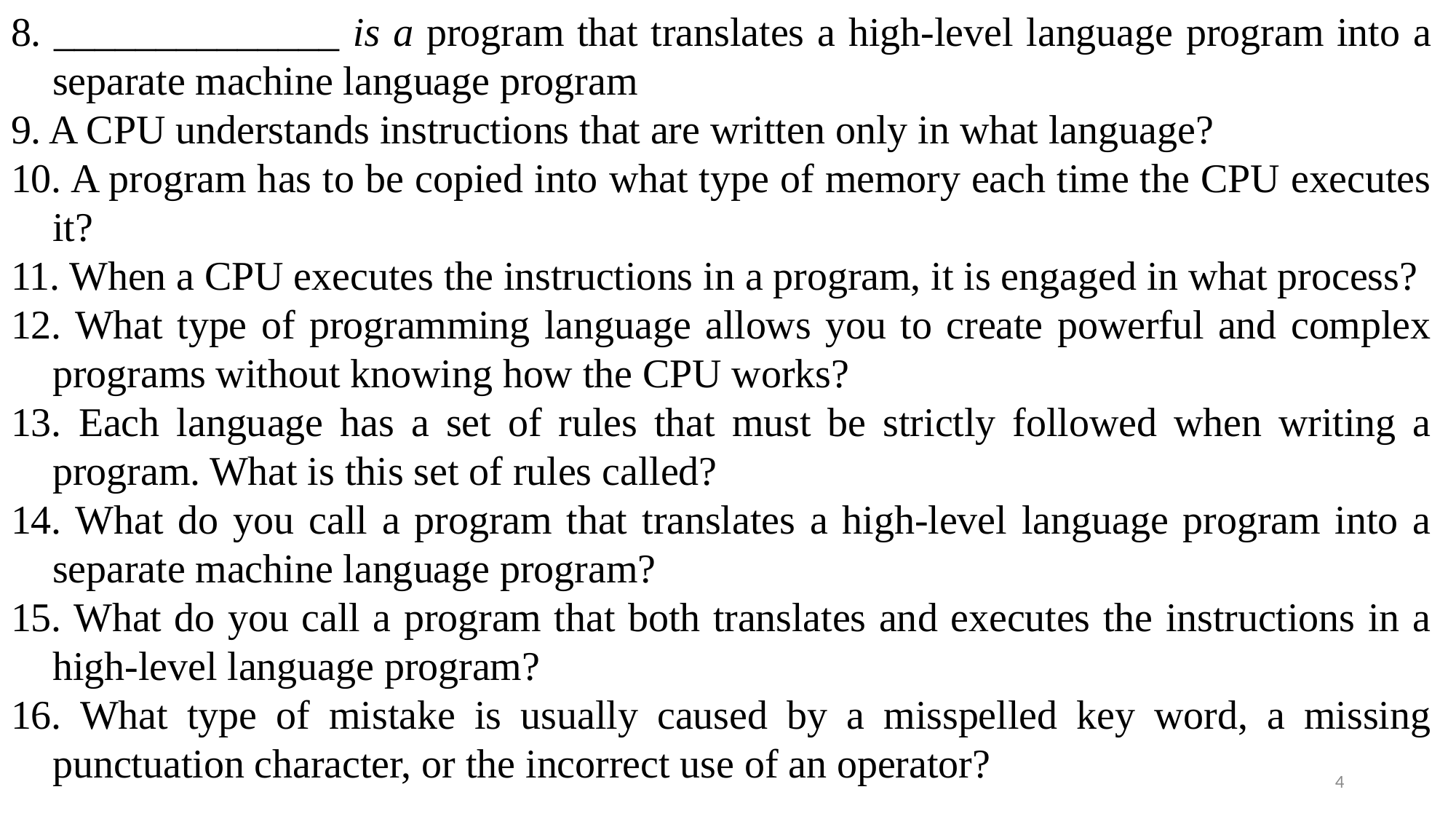

8. ______________ is a program that translates a high-level language program into a separate machine language program
9. A CPU understands instructions that are written only in what language?
10. A program has to be copied into what type of memory each time the CPU executes it?
11. When a CPU executes the instructions in a program, it is engaged in what process?
12. What type of programming language allows you to create powerful and complex programs without knowing how the CPU works?
13. Each language has a set of rules that must be strictly followed when writing a program. What is this set of rules called?
14. What do you call a program that translates a high-level language program into a separate machine language program?
15. What do you call a program that both translates and executes the instructions in a high-level language program?
16. What type of mistake is usually caused by a misspelled key word, a missing punctuation character, or the incorrect use of an operator?

4